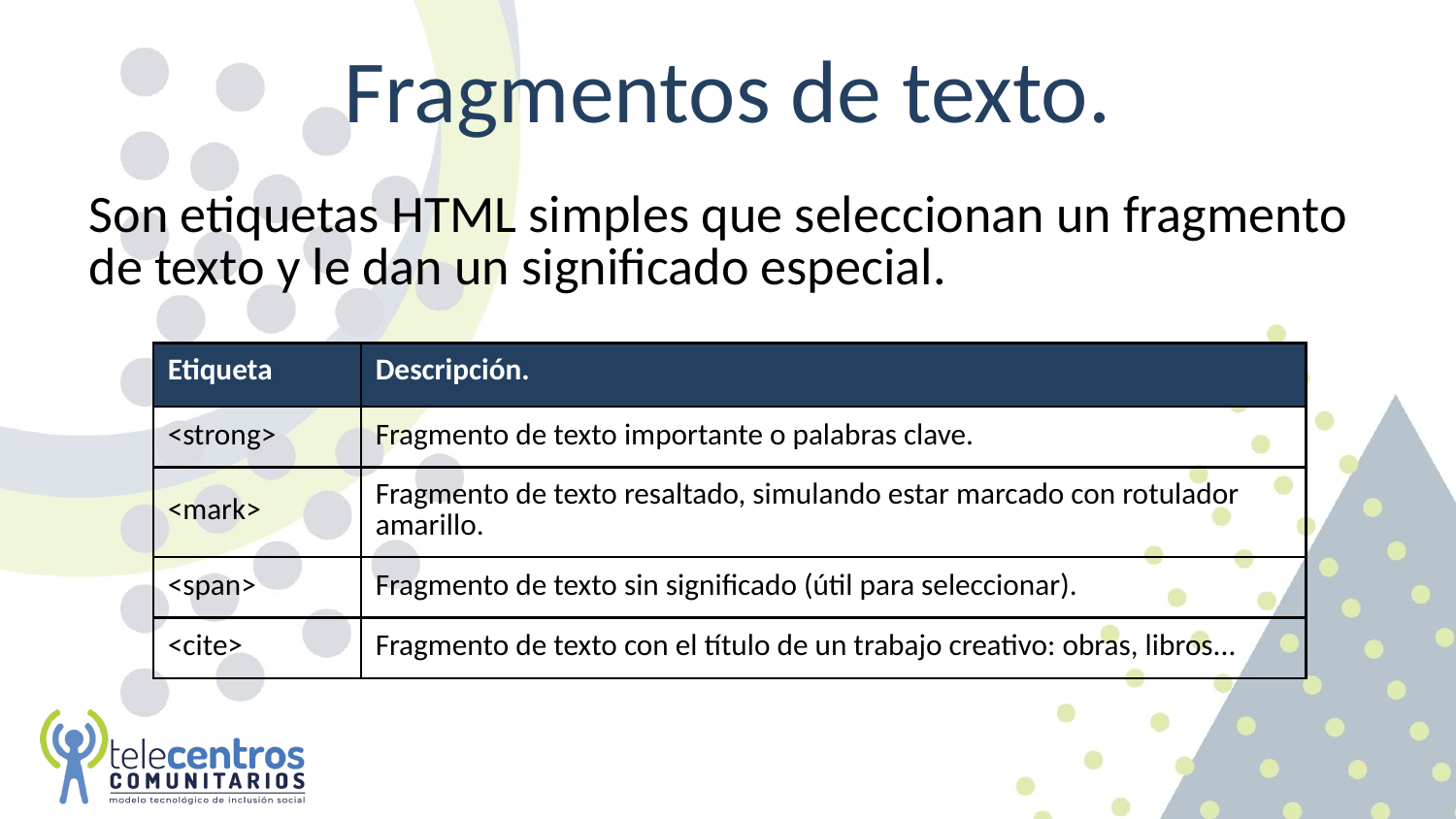

# Fragmentos de texto.
Son etiquetas HTML simples que seleccionan un fragmento de texto y le dan un significado especial.
| Etiqueta | Descripción. |
| --- | --- |
| <strong> | Fragmento de texto importante o palabras clave. |
| <mark> | Fragmento de texto resaltado, simulando estar marcado con rotulador amarillo. |
| <span> | Fragmento de texto sin significado (útil para seleccionar). |
| <cite> | Fragmento de texto con el título de un trabajo creativo: obras, libros... |